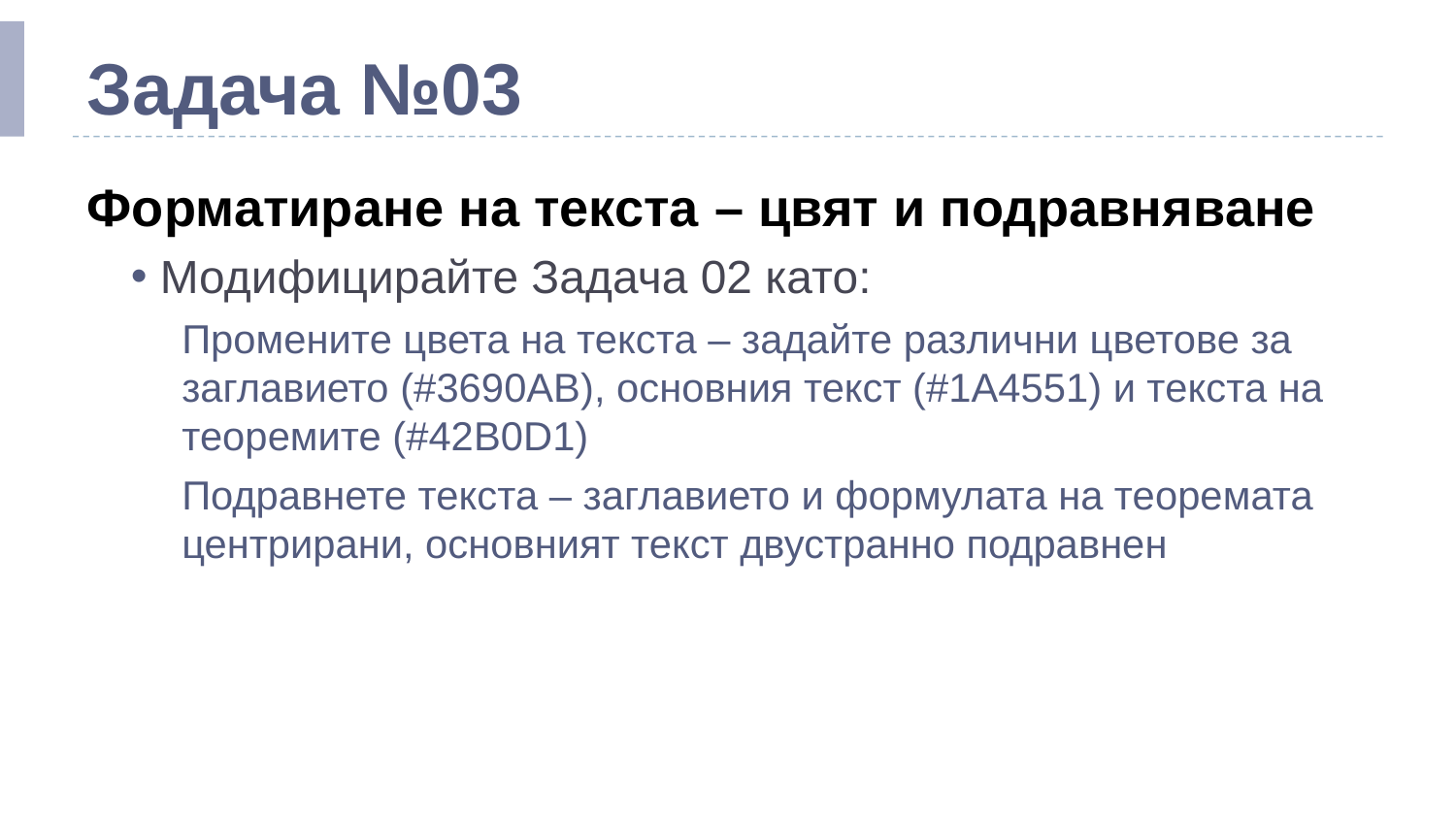

# Задача №03
Форматиране на текста – цвят и подравняване
Модифицирайте Задача 02 като:
Промените цвета на текста – задайте различни цветове за заглавието (#3690AB), основния текст (#1A4551) и текста на теоремите (#42B0D1)
Подравнете текста – заглавието и формулата на теоремата центрирани, основният текст двустранно подравнен